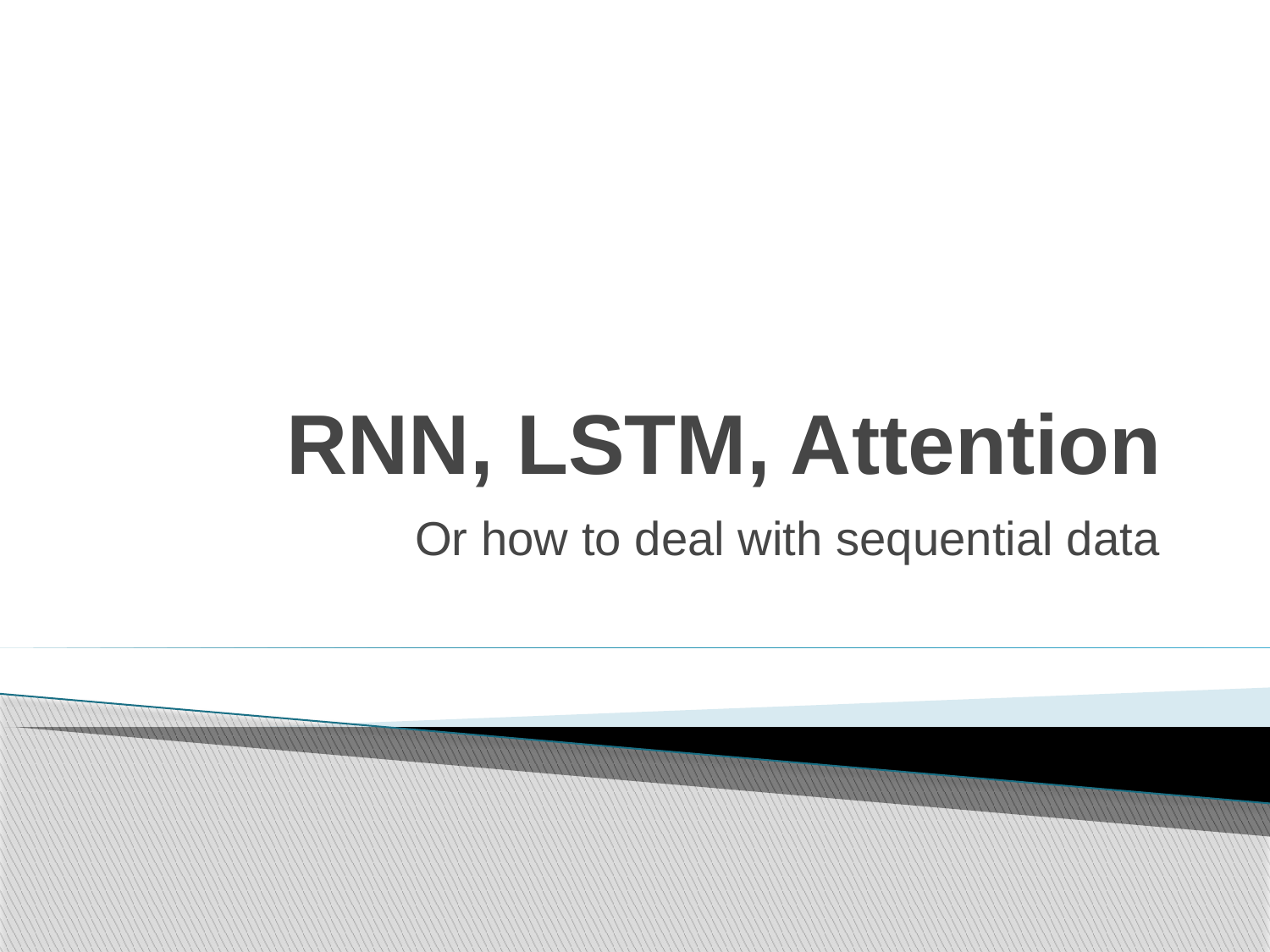

# RNN, LSTM, Attention
Or how to deal with sequential data